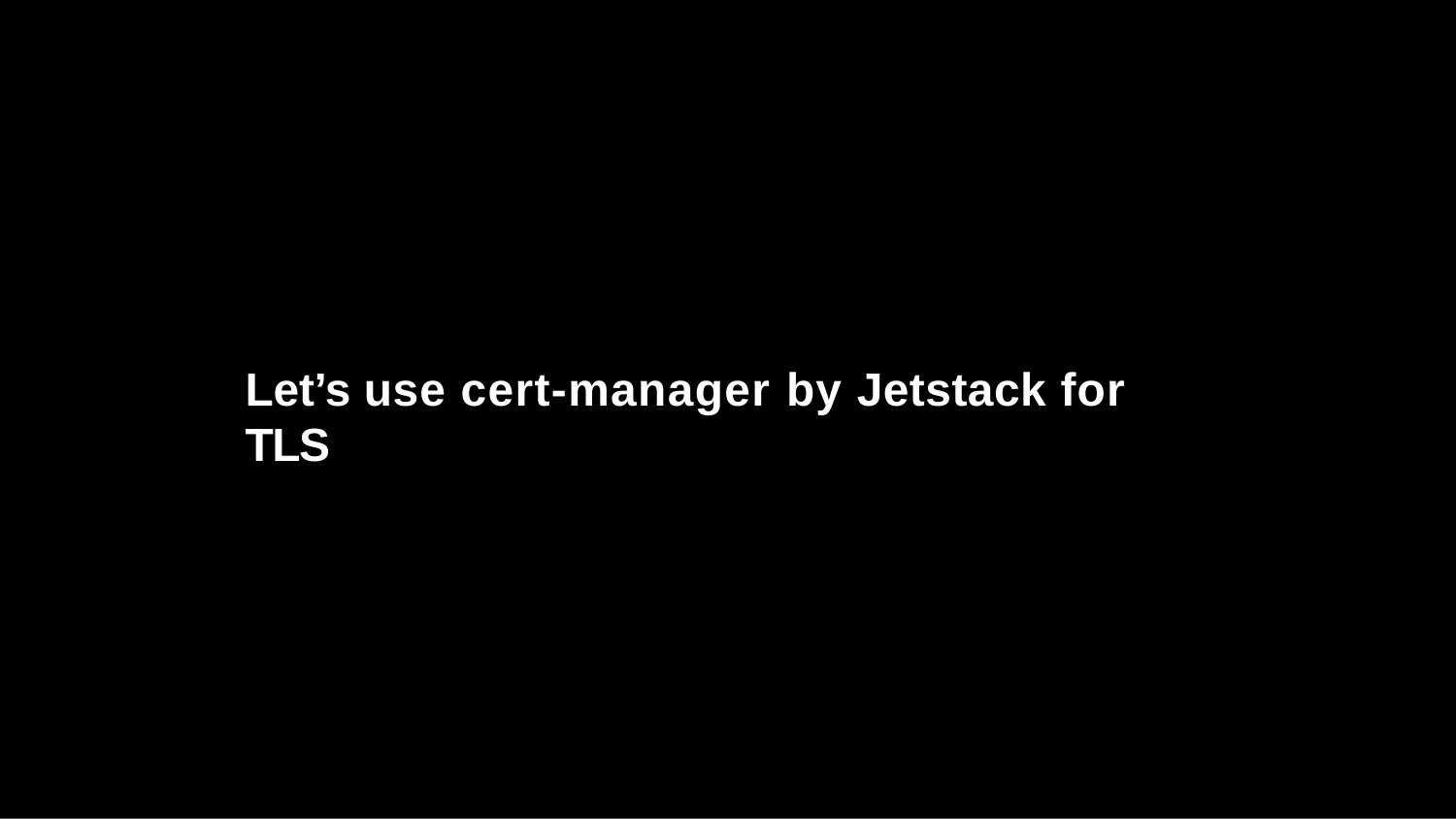

# Let’s use cert-manager by Jetstack for TLS